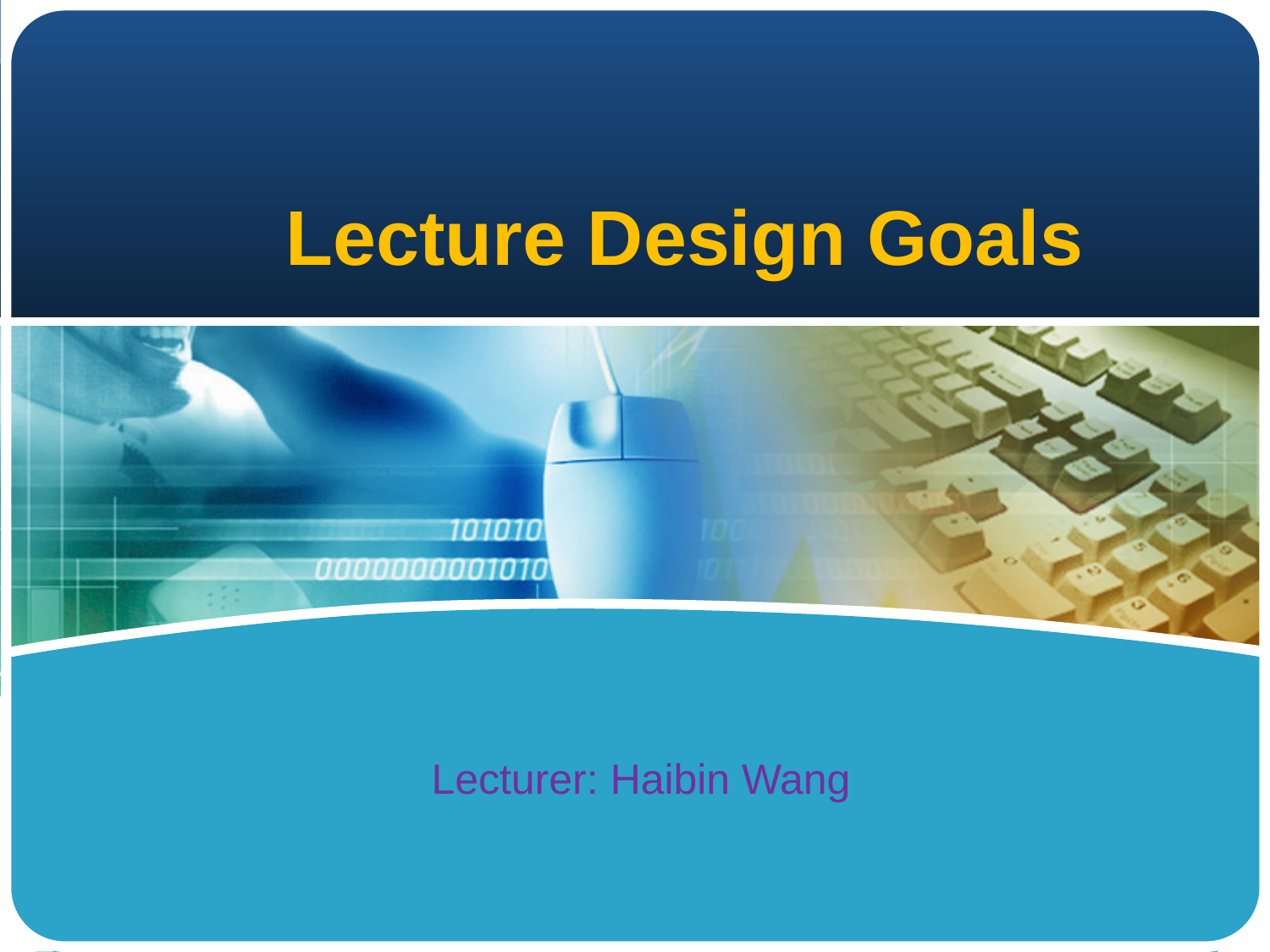

# Lecture Design Goals
Lecturer: Haibin Wang